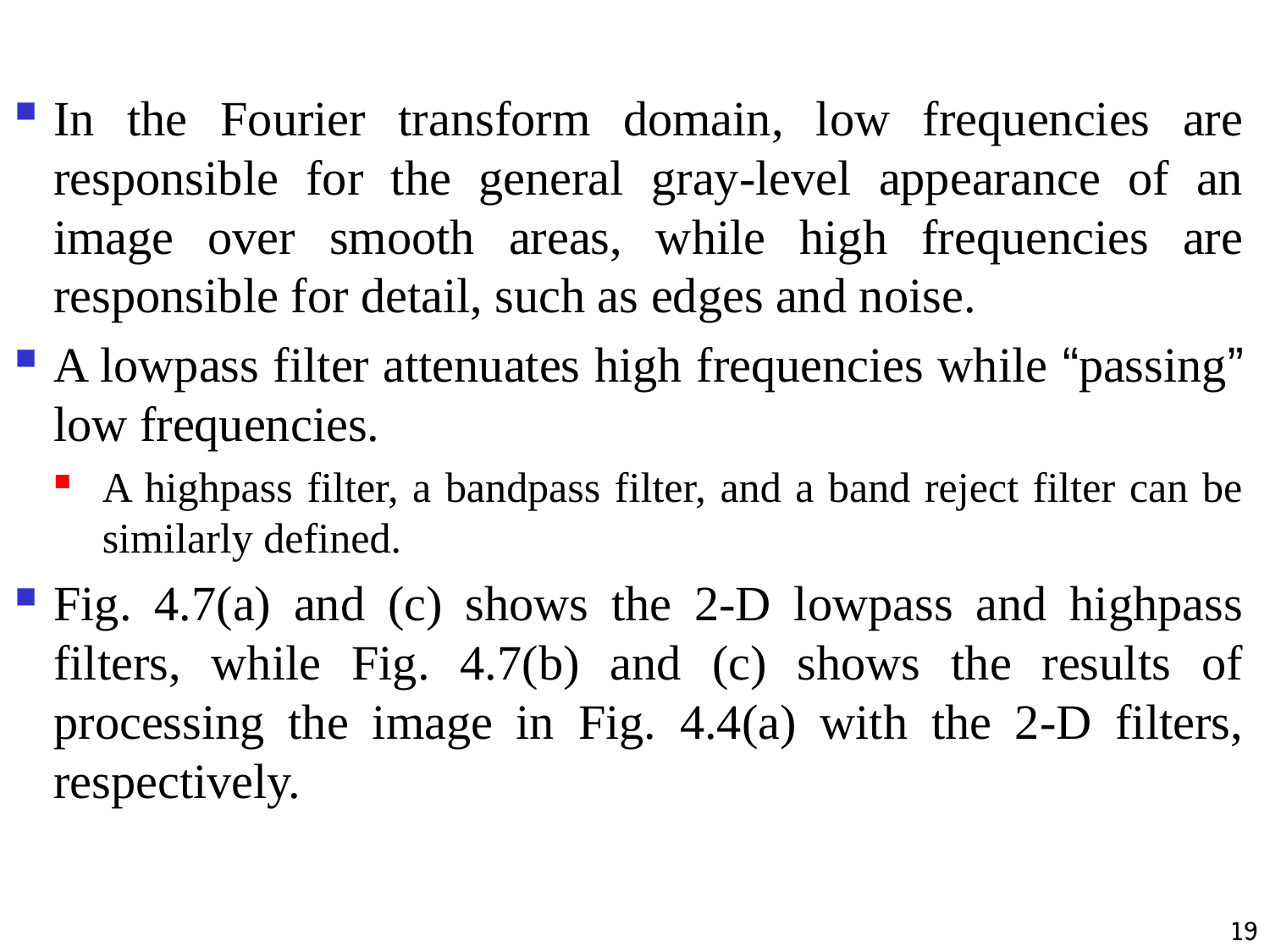

In the Fourier transform domain, low frequencies are responsible for the general gray-level appearance of an image over smooth areas, while high frequencies are responsible for detail, such as edges and noise.
A lowpass filter attenuates high frequencies while “passing” low frequencies.
A highpass filter, a bandpass filter, and a band reject filter can be similarly defined.
Fig. 4.7(a) and (c) shows the 2-D lowpass and highpass filters, while Fig. 4.7(b) and (c) shows the results of processing the image in Fig. 4.4(a) with the 2-D filters, respectively.

19
#